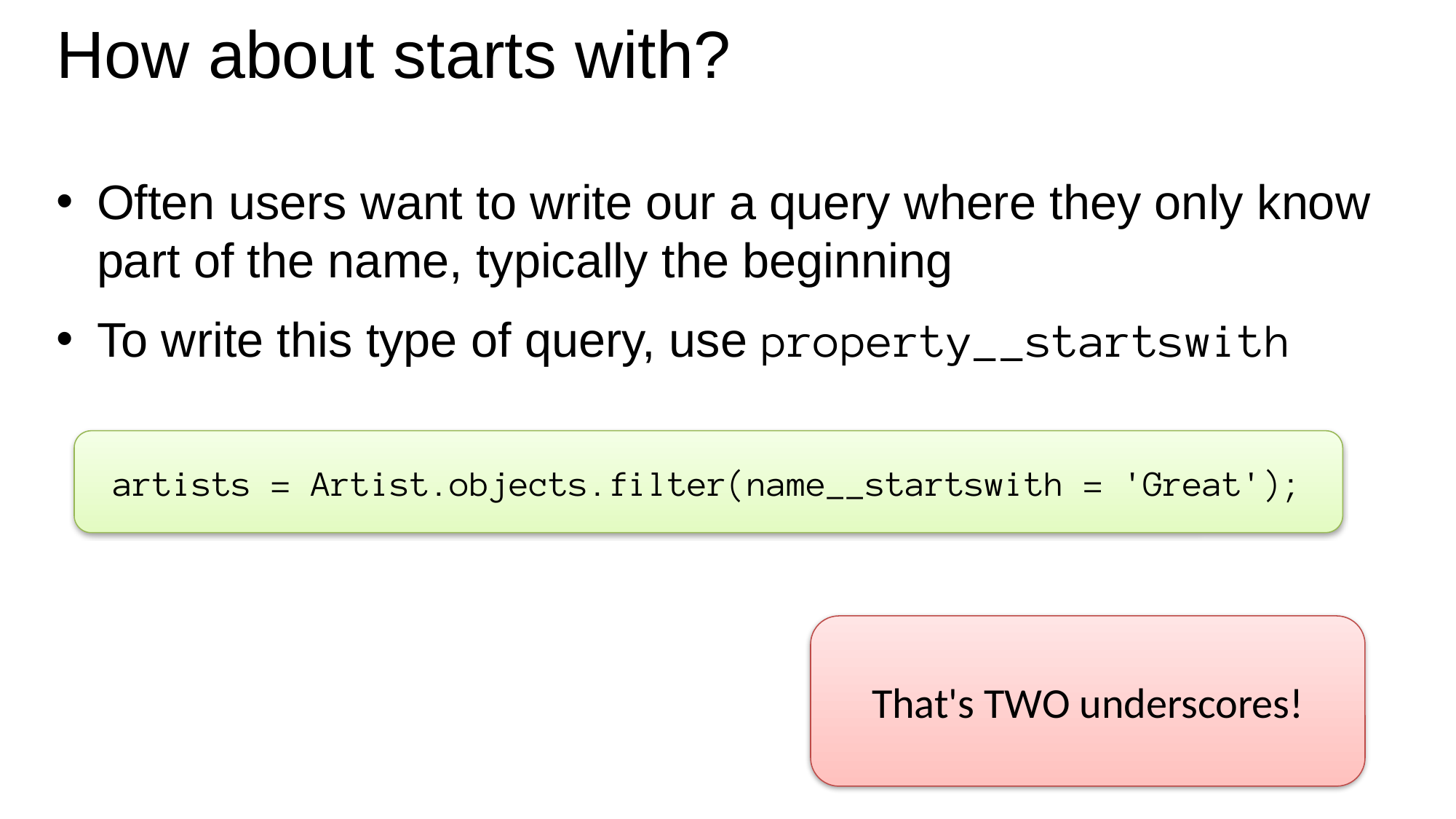

# How about starts with?
Often users want to write our a query where they only know part of the name, typically the beginning
To write this type of query, use property__startswith
artists = Artist.objects.filter(name__startswith = 'Great');
That's TWO underscores!